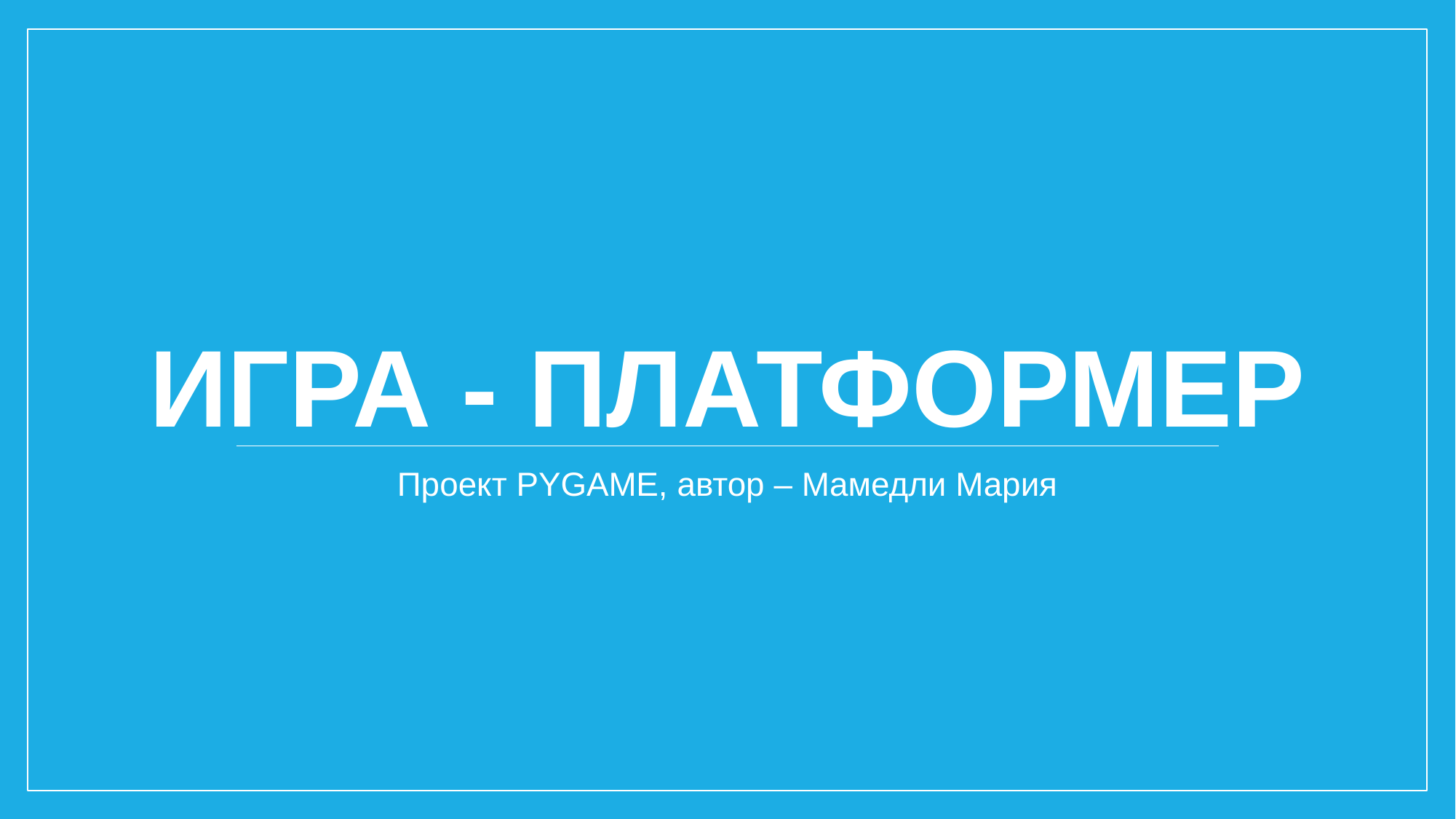

# Игра - Платформер
Проект PYGAME, автор – Мамедли Мария